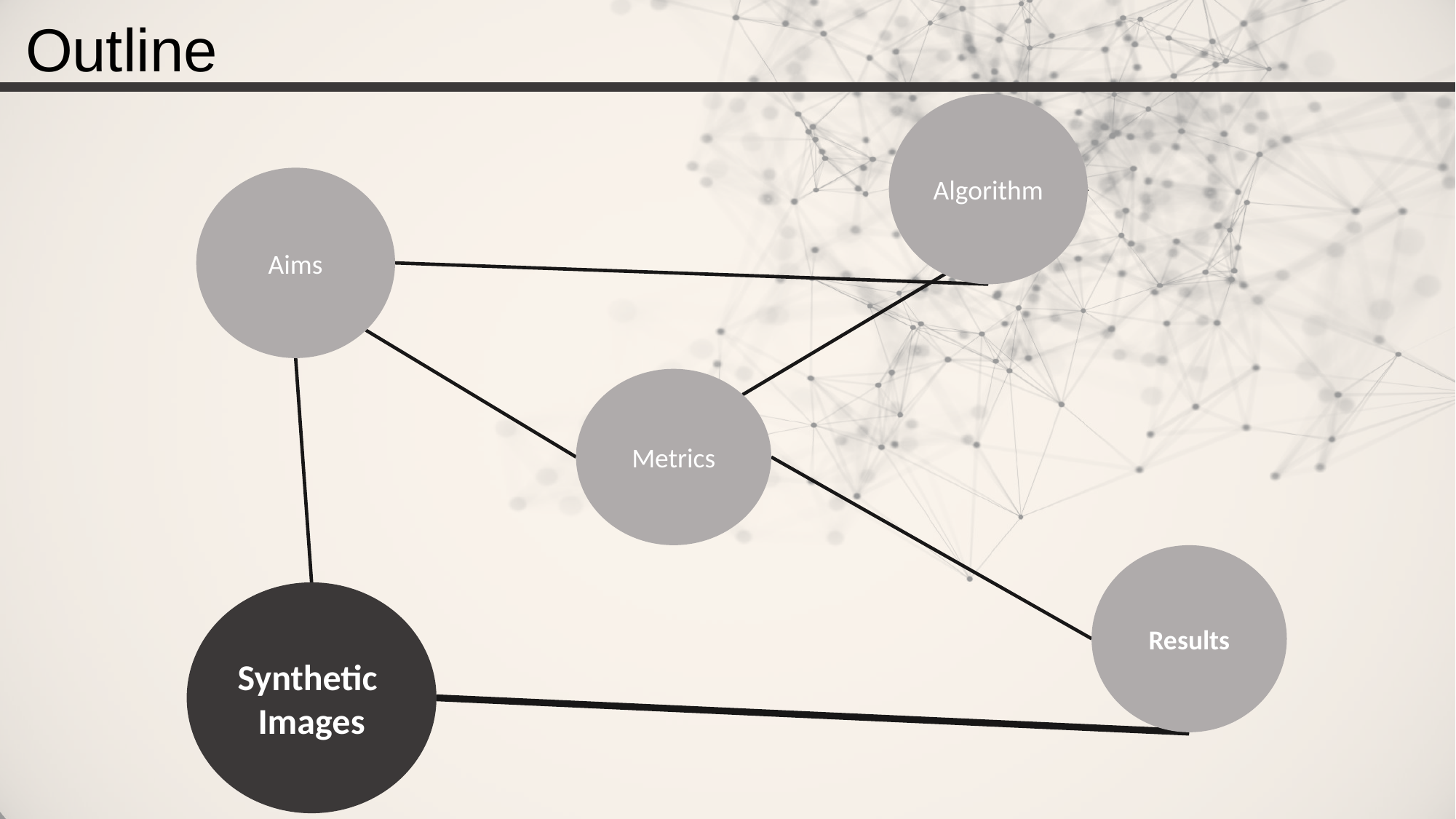

Outline

Algorithm
Aims
Metrics
Results
Synthetic
Images